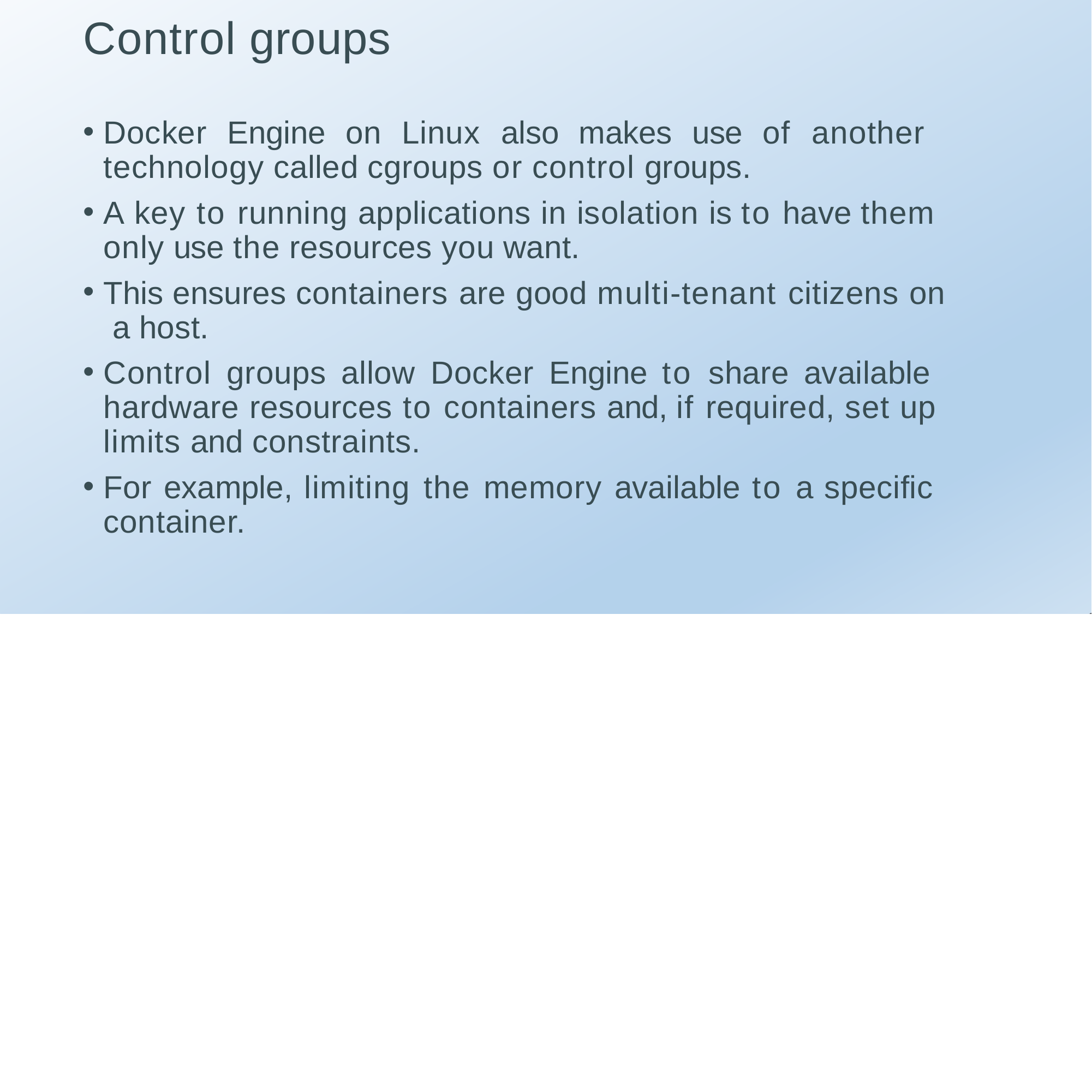

# Control groups
Docker Engine on Linux also makes use of another  technology called cgroups or control groups.
A key to running applications in isolation is to have them  only use the resources you want.
This ensures containers are good multi-tenant citizens on  a host.
Control groups allow Docker Engine to share available  hardware resources to containers and, if required, set up  limits and constraints.
For example, limiting the memory available to a specific  container.